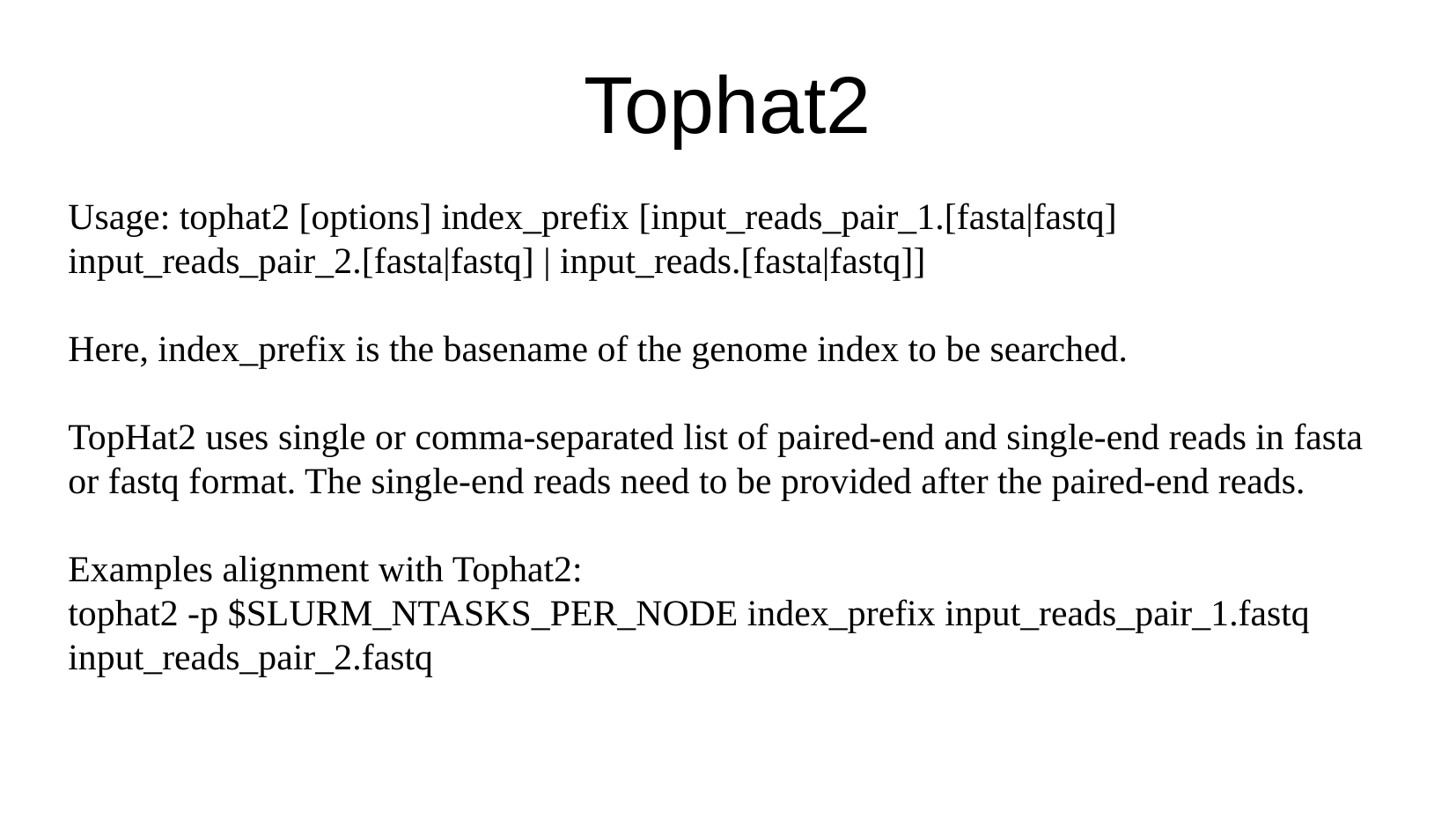

# Tophat2
Usage: tophat2 [options] index_prefix [input_reads_pair_1.[fasta|fastq] input_reads_pair_2.[fasta|fastq] | input_reads.[fasta|fastq]]

Here, index_prefix is the basename of the genome index to be searched.

TopHat2 uses single or comma-separated list of paired-end and single-end reads in fasta or fastq format. The single-end reads need to be provided after the paired-end reads.

Examples alignment with Tophat2:
tophat2 -p $SLURM_NTASKS_PER_NODE index_prefix input_reads_pair_1.fastq input_reads_pair_2.fastq